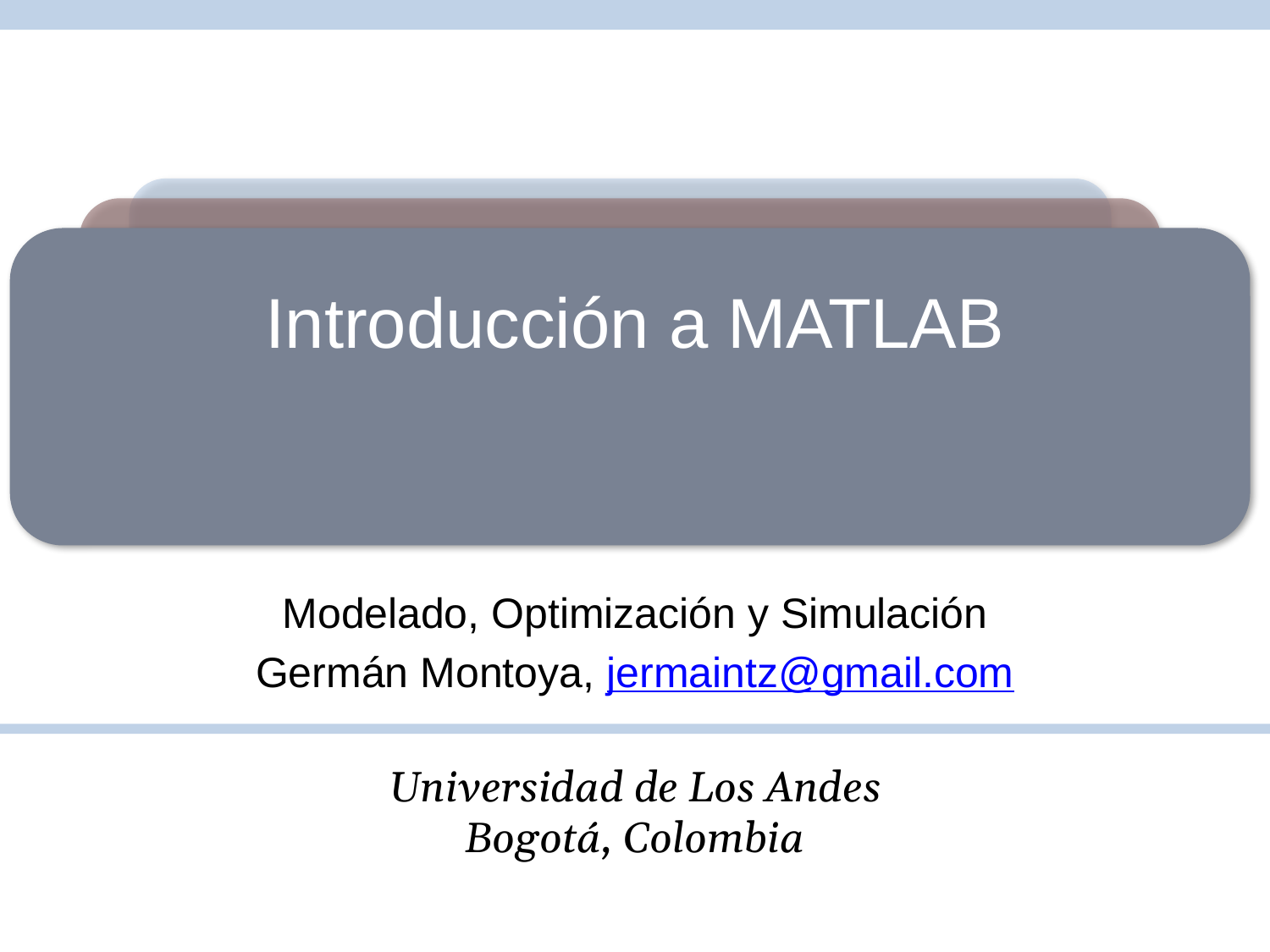

# Introducción a MATLAB
Modelado, Optimización y Simulación
Germán Montoya, jermaintz@gmail.com

Universidad de Los Andes
Bogotá, Colombia